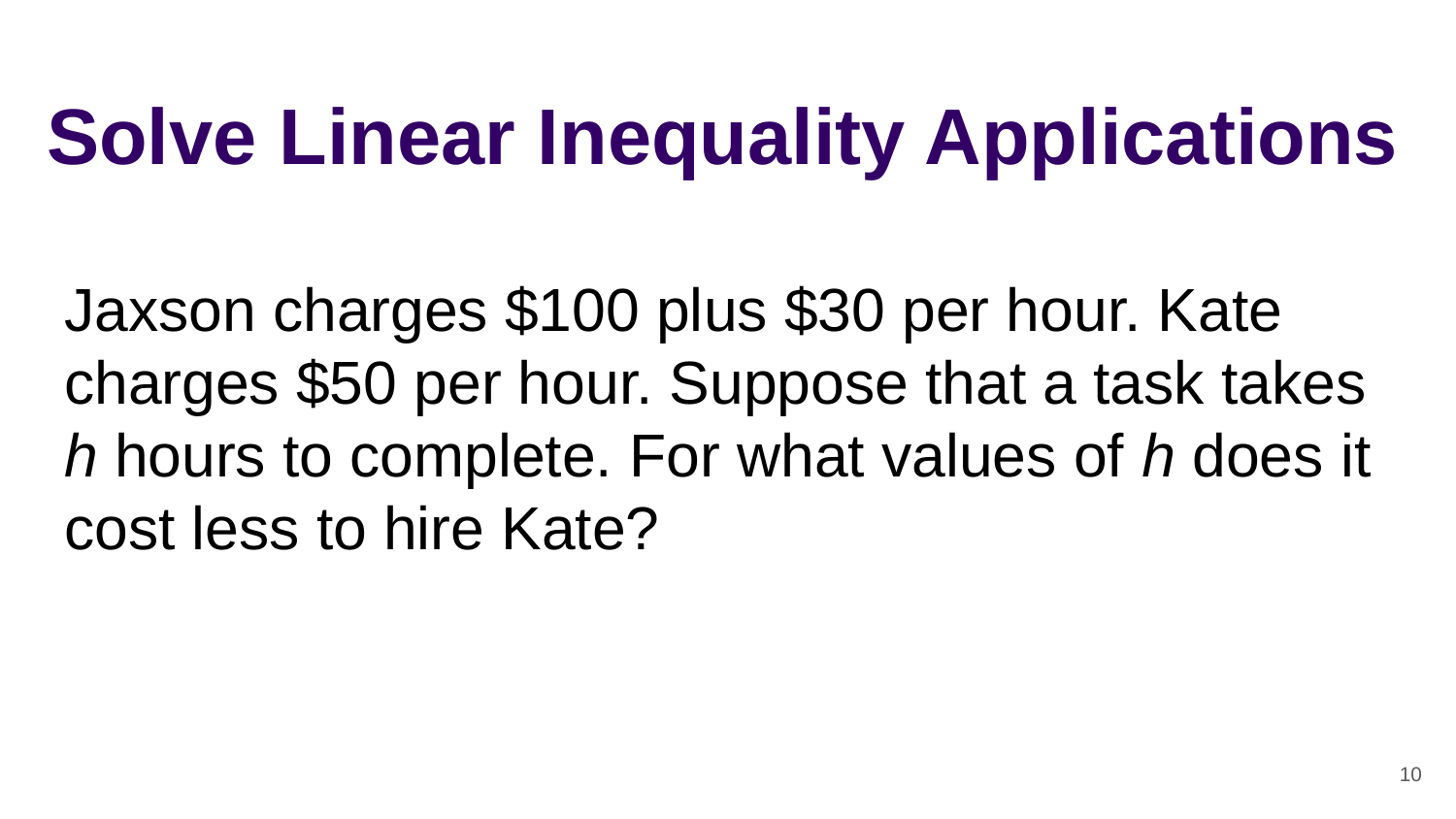

# Solve Linear Inequality Applications
Jaxson charges $100 plus $30 per hour. Kate charges $50 per hour. Suppose that a task takes h hours to complete. For what values of h does it cost less to hire Kate?

10